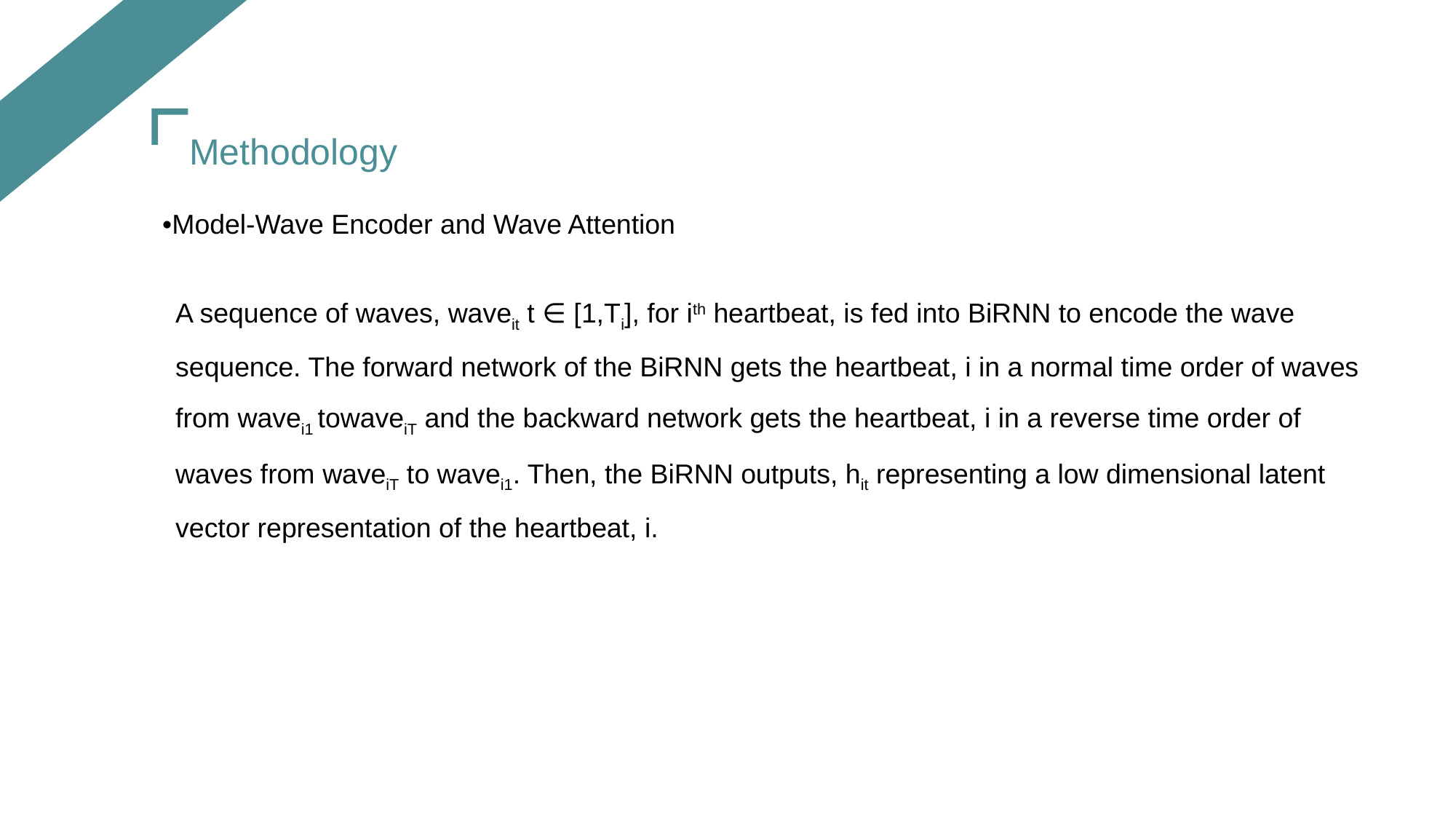

Methodology
•Model-Wave Encoder and Wave Attention
A sequence of waves, waveit t ∈ [1,Ti], for ith heartbeat, is fed into BiRNN to encode the wave sequence. The forward network of the BiRNN gets the heartbeat, i in a normal time order of waves from wavei1 towaveiT and the backward network gets the heartbeat, i in a reverse time order of waves from waveiT to wavei1. Then, the BiRNN outputs, hit representing a low dimensional latent vector representation of the heartbeat, i.